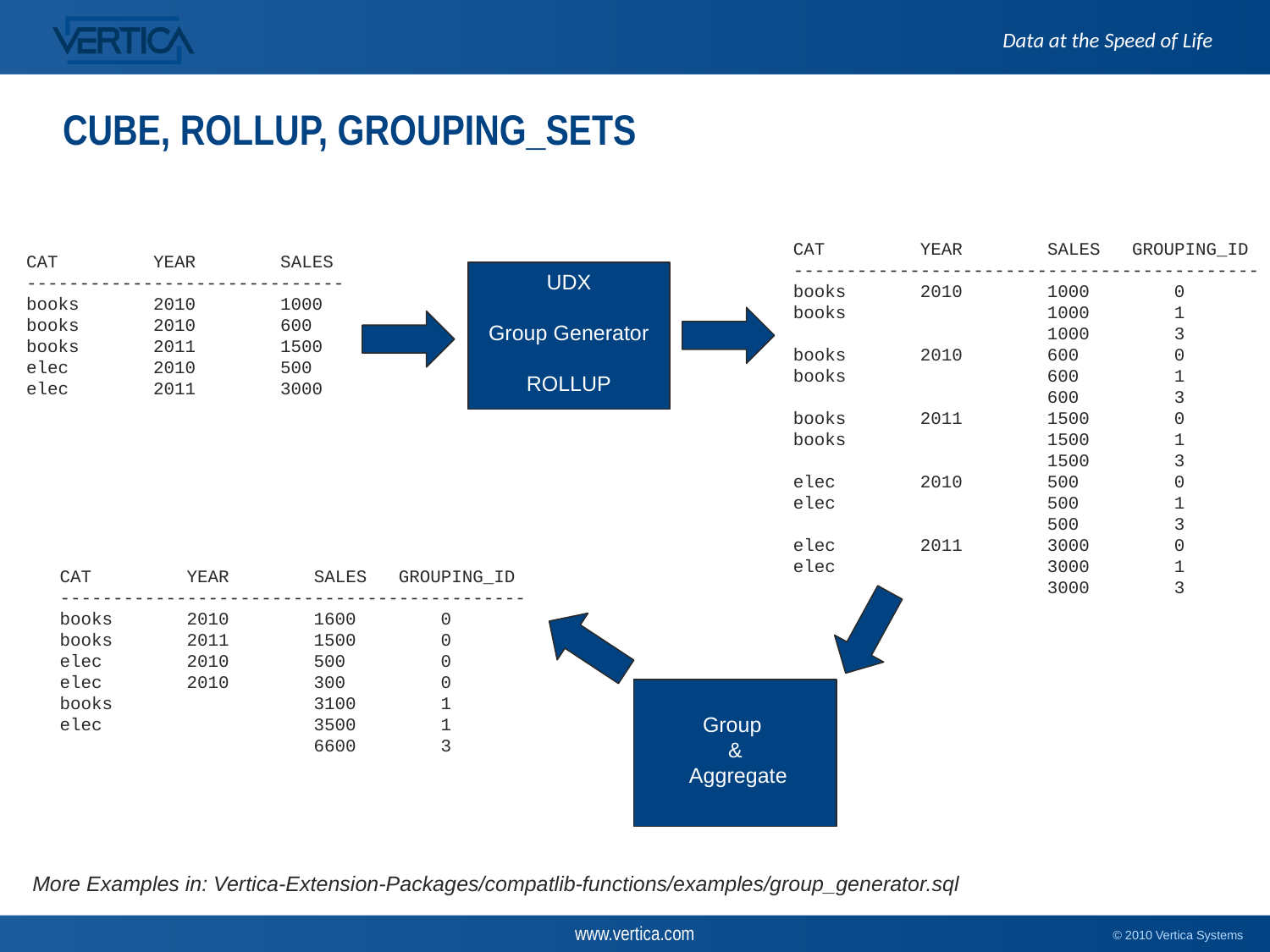

# CUBE, ROLLUP, GROUPING_SETS
CAT         YEAR        SALES   GROUPING_ID
--------------------------------------------
books	2010	1000	0
books		1000        1
		1000        3
books	2010	600	0
books		600	1
		600	3
books       2011     	1500        0
books            	1500        1
            	1500        3
elec        2010     	500         0
elec             	500         1
             	500         3
elec        2011     	3000        0
elec             	3000        1
	     	3000        3
CAT         YEAR        SALES
------------------------------
books	2010	1000
books	2010	600
books       2011     	1500
elec        2010     	500
elec        2011     	3000
UDX

Group Generator

ROLLUP

CAT         YEAR        SALES   GROUPING_ID
--------------------------------------------
books	2010	1600	0
books       2011     	1500        0
elec        2010     	500         0
elec        2010     	300         0
books		3100        1
elec             	3500        1
                        6600        3

Group
&
 Aggregate
More Examples in: Vertica-Extension-Packages/compatlib-functions/examples/group_generator.sql